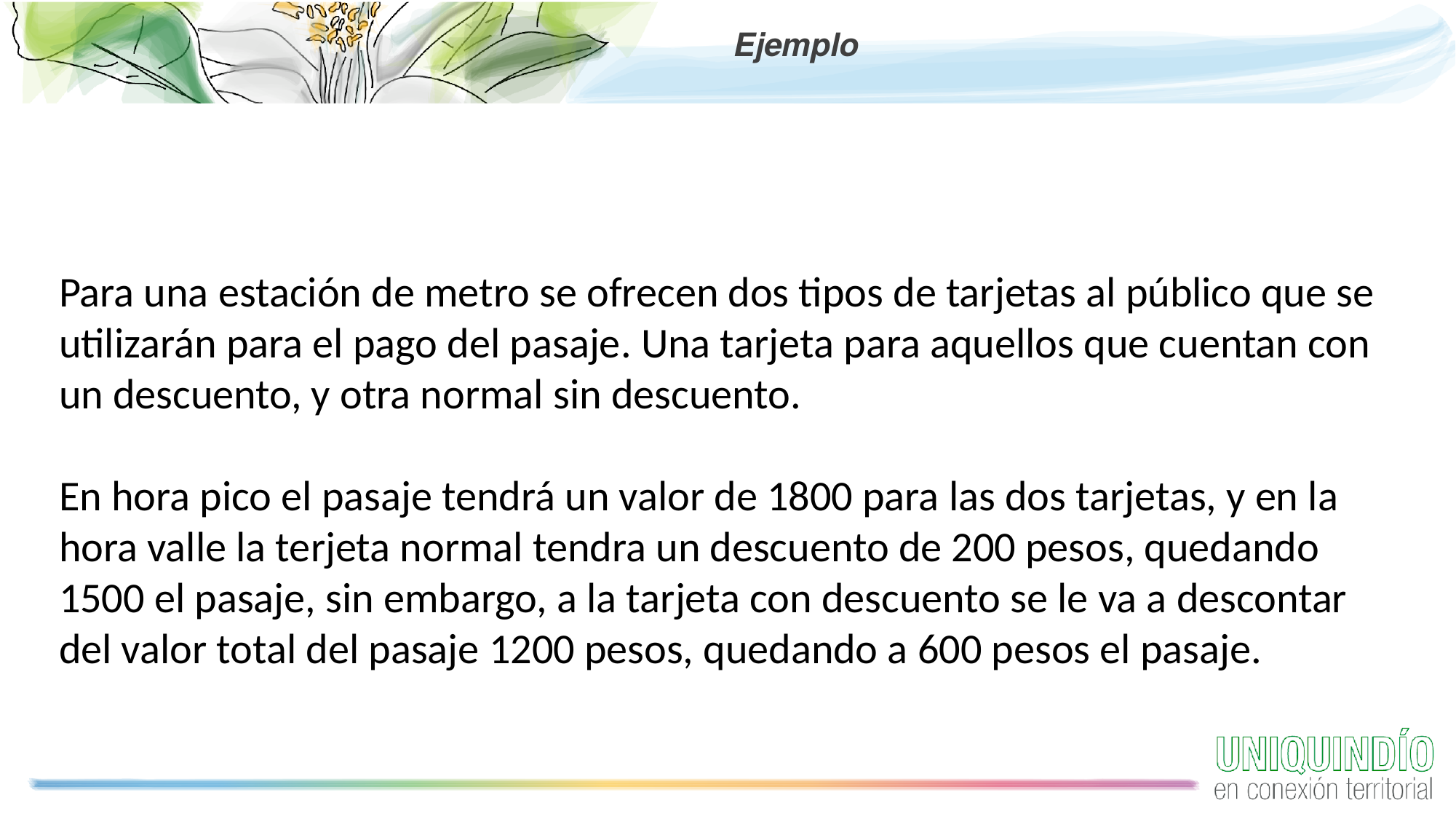

Ejemplo

Para una estación de metro se ofrecen dos tipos de tarjetas al público que se utilizarán para el pago del pasaje. Una tarjeta para aquellos que cuentan con un descuento, y otra normal sin descuento.

En hora pico el pasaje tendrá un valor de 1800 para las dos tarjetas, y en la hora valle la terjeta normal tendra un descuento de 200 pesos, quedando 1500 el pasaje, sin embargo, a la tarjeta con descuento se le va a descontar del valor total del pasaje 1200 pesos, quedando a 600 pesos el pasaje.